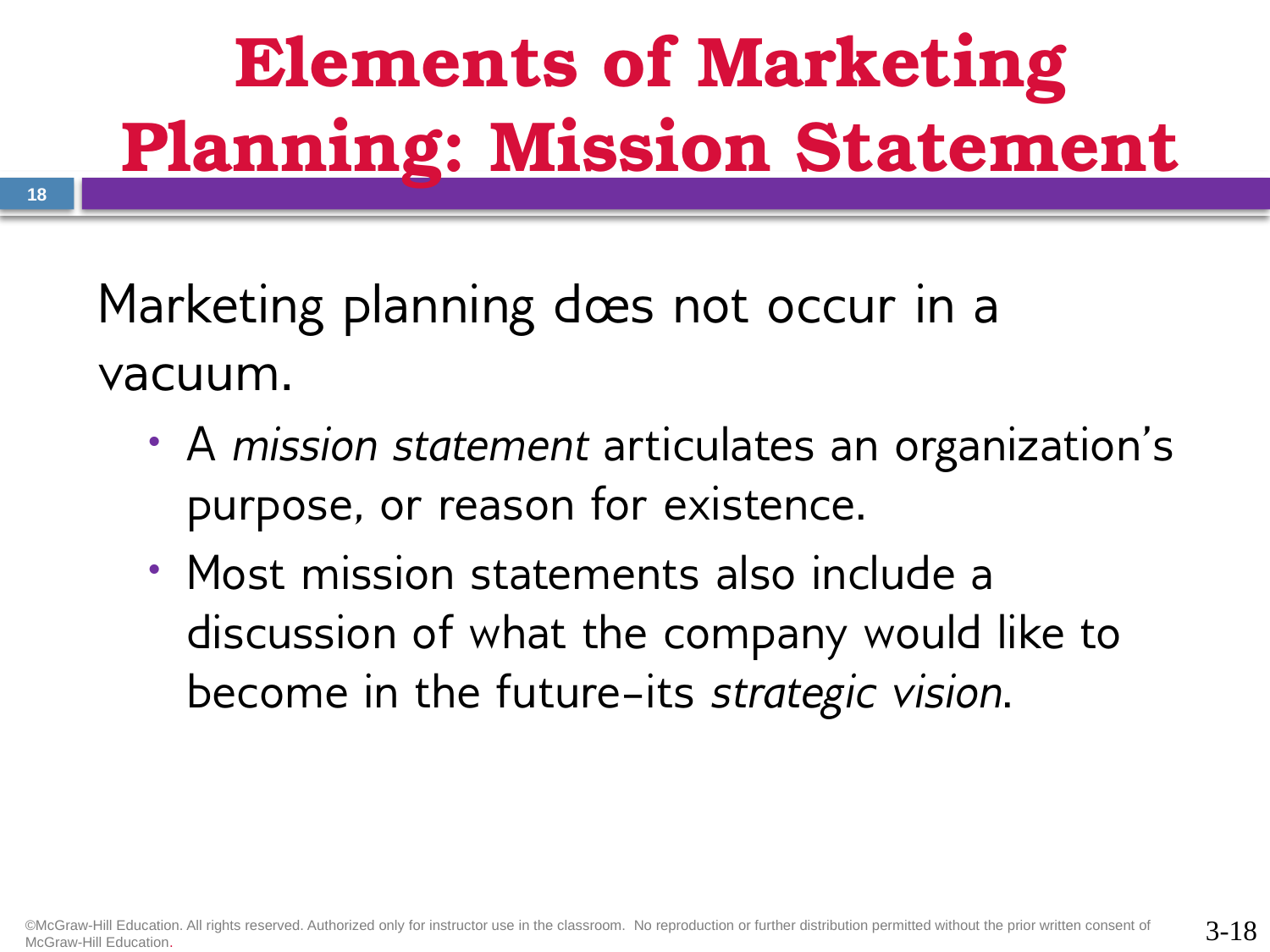

# Elements of Marketing Planning: Mission Statement
18
Marketing planning does not occur in a vacuum.
A mission statement articulates an organization’s purpose, or reason for existence.
Most mission statements also include a discussion of what the company would like to become in the future–its strategic vision.
©McGraw-Hill Education. All rights reserved. Authorized only for instructor use in the classroom.  No reproduction or further distribution permitted without the prior written consent of McGraw-Hill Education.